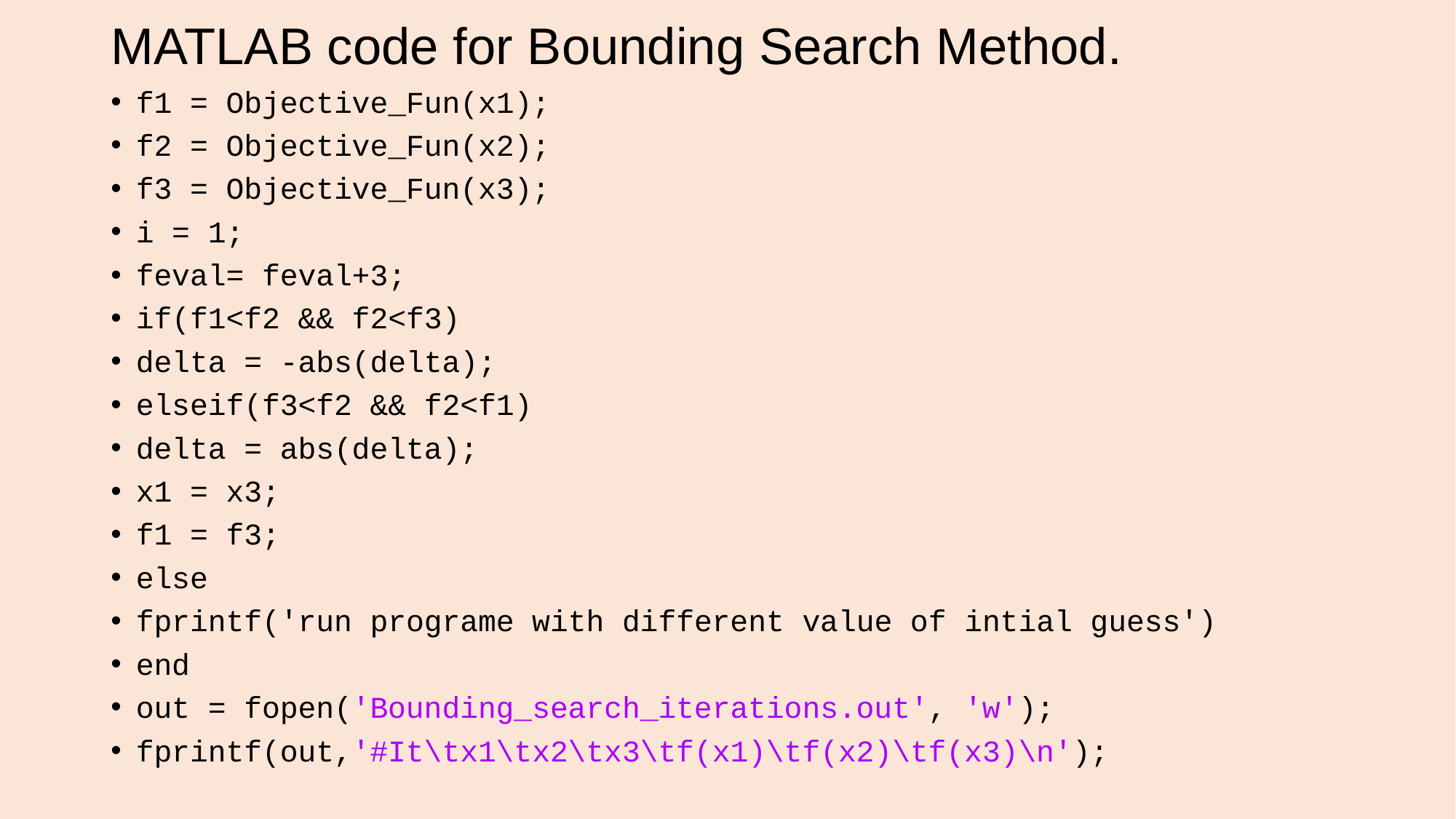

# MATLAB code for Bounding Search Method.
f1 = Objective_Fun(x1);
f2 = Objective_Fun(x2);
f3 = Objective_Fun(x3);
i = 1;
feval= feval+3;
if(f1<f2 && f2<f3)
delta = -abs(delta);
elseif(f3<f2 && f2<f1)
delta = abs(delta);
x1 = x3;
f1 = f3;
else
fprintf('run programe with different value of intial guess')
end
out = fopen('Bounding_search_iterations.out', 'w');
fprintf(out,'#It\tx1\tx2\tx3\tf(x1)\tf(x2)\tf(x3)\n');